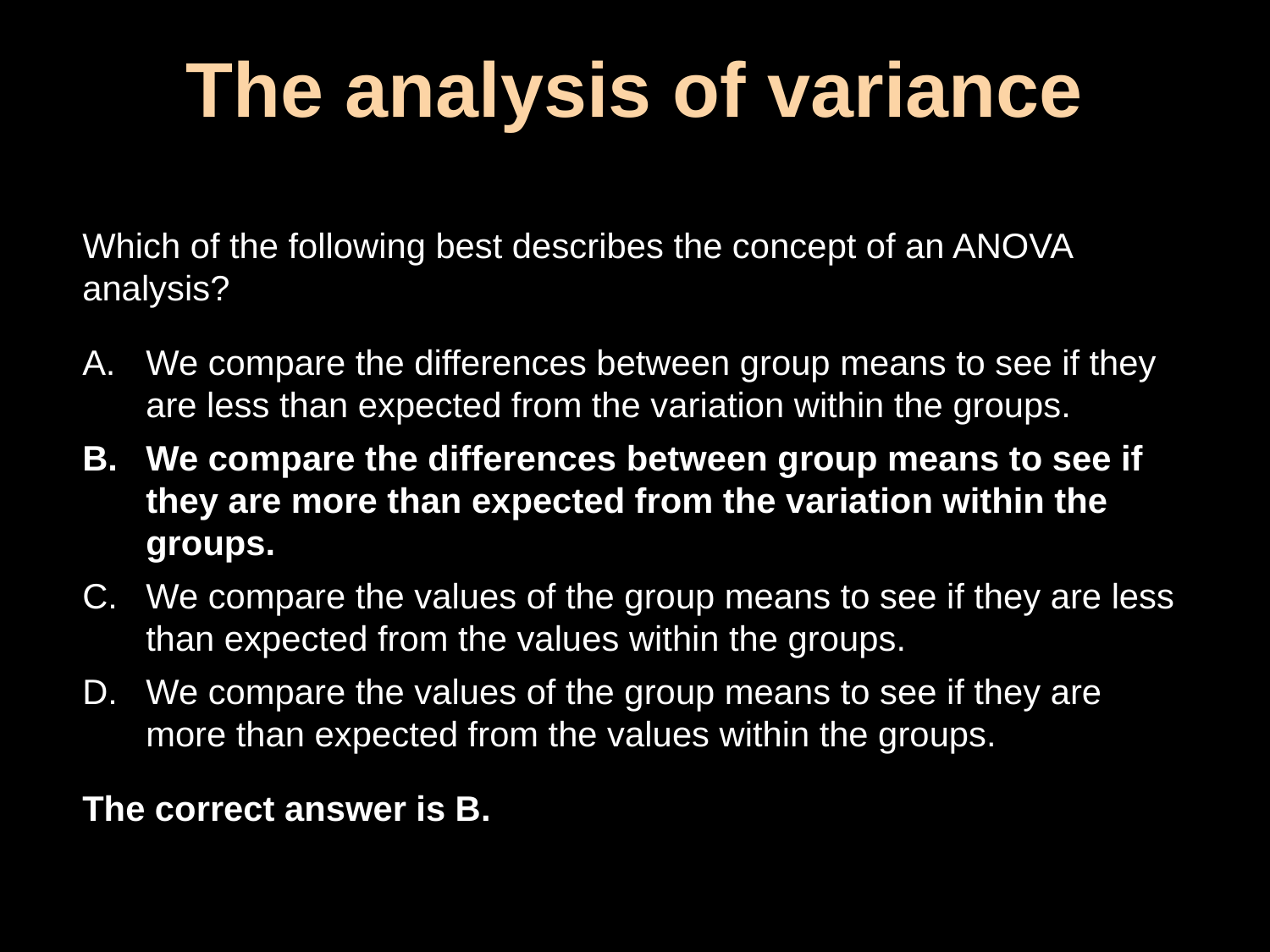

# The analysis of variance
Which of the following best describes the concept of an ANOVA analysis?
We compare the differences between group means to see if they are less than expected from the variation within the groups.
We compare the differences between group means to see if they are more than expected from the variation within the groups.
We compare the values of the group means to see if they are less than expected from the values within the groups.
We compare the values of the group means to see if they are more than expected from the values within the groups.
The correct answer is B.